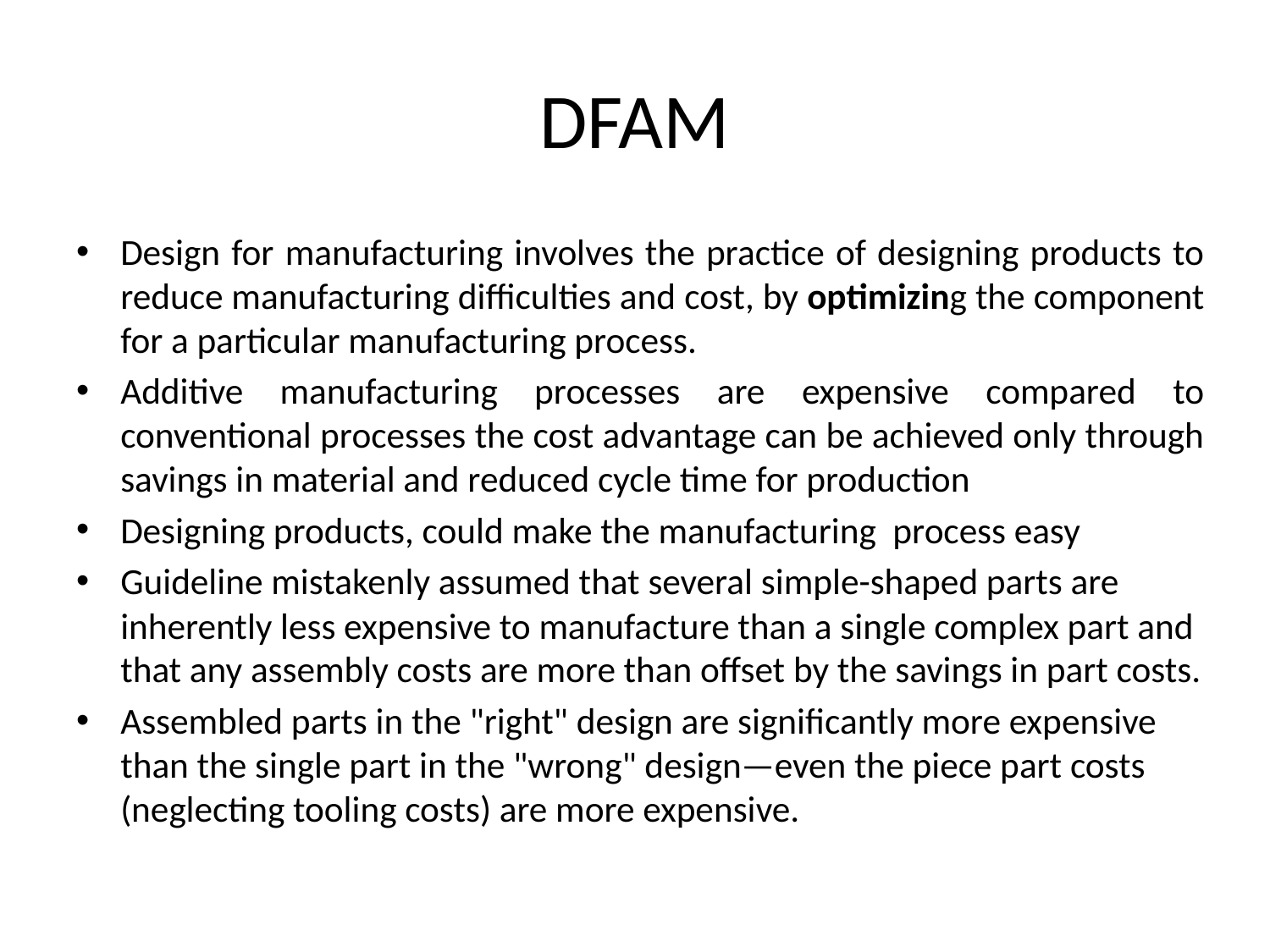

# DFAM
Design for manufacturing involves the practice of designing products to reduce manufacturing difficulties and cost, by optimizing the component for a particular manufacturing process.
Additive manufacturing processes are expensive compared to conventional processes the cost advantage can be achieved only through savings in material and reduced cycle time for production
Designing products, could make the manufacturing  process easy
Guideline mistakenly assumed that several simple-shaped parts are inherently less expensive to manufacture than a single complex part and that any assembly costs are more than offset by the savings in part costs.
Assembled parts in the "right" design are significantly more expensive than the single part in the "wrong" design—even the piece part costs  (neglecting tooling costs) are more expensive.